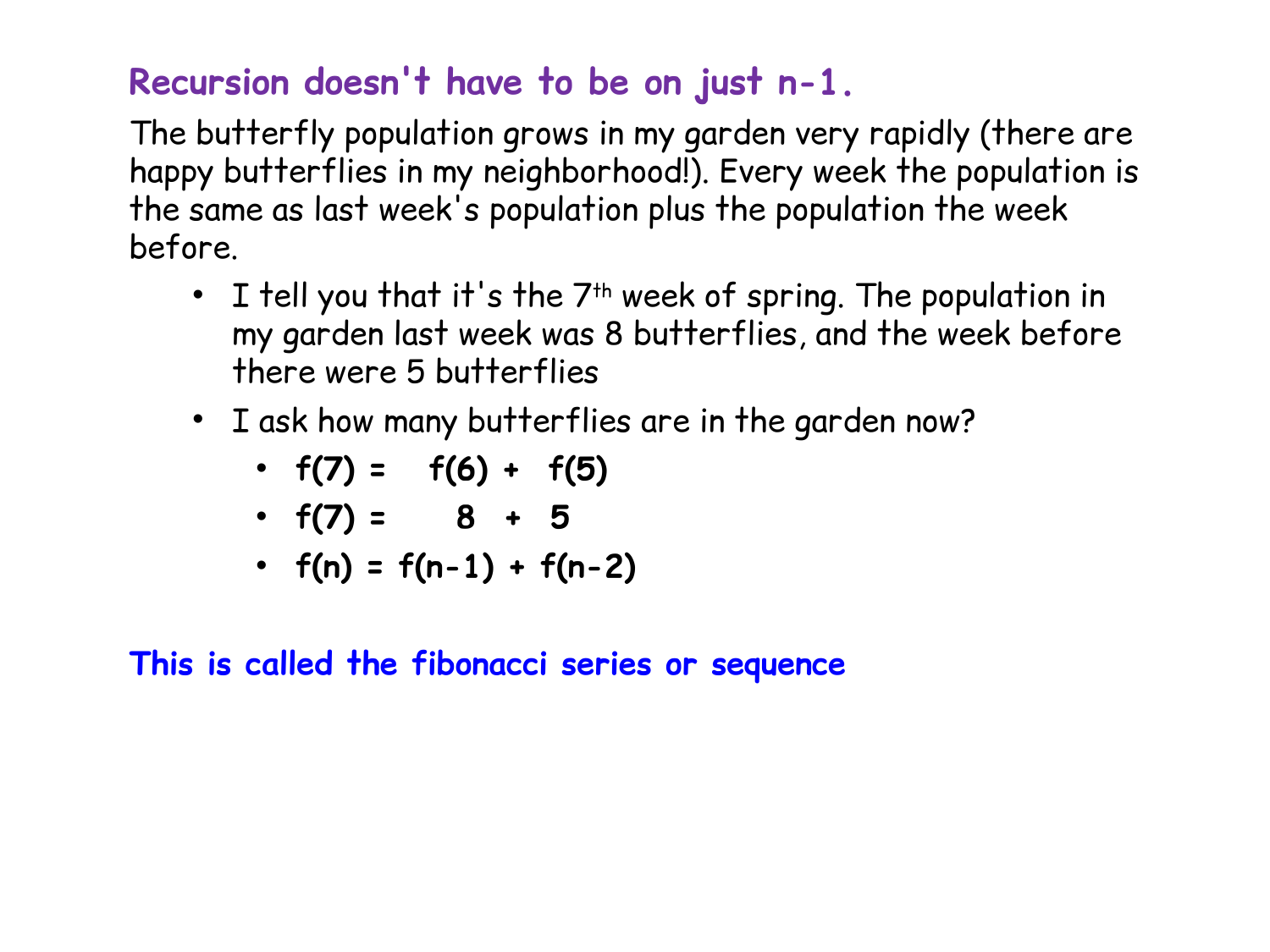

Recursion doesn't have to be on just n-1.
The butterfly population grows in my garden very rapidly (there are happy butterflies in my neighborhood!). Every week the population is the same as last week's population plus the population the week before.
I tell you that it's the 7th week of spring. The population in my garden last week was 8 butterflies, and the week before there were 5 butterflies
I ask how many butterflies are in the garden now?
f(7) =   f(6) +  f(5)
f(7) =     8  +  5
f(n) = f(n-1) + f(n-2)

This is called the fibonacci series or sequence